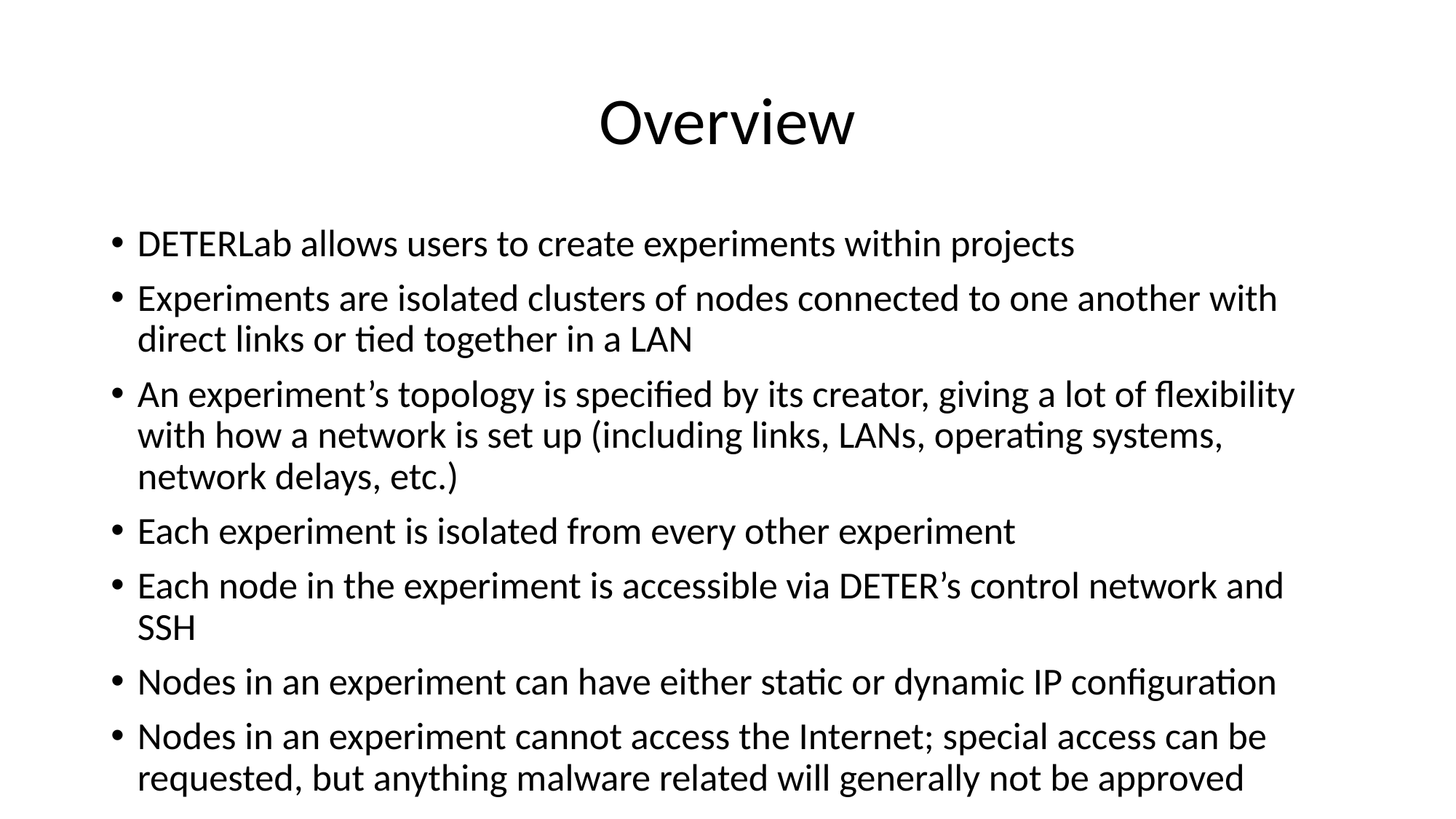

# Overview
DETERLab allows users to create experiments within projects
Experiments are isolated clusters of nodes connected to one another with direct links or tied together in a LAN
An experiment’s topology is specified by its creator, giving a lot of flexibility with how a network is set up (including links, LANs, operating systems, network delays, etc.)
Each experiment is isolated from every other experiment
Each node in the experiment is accessible via DETER’s control network and SSH
Nodes in an experiment can have either static or dynamic IP configuration
Nodes in an experiment cannot access the Internet; special access can be requested, but anything malware related will generally not be approved